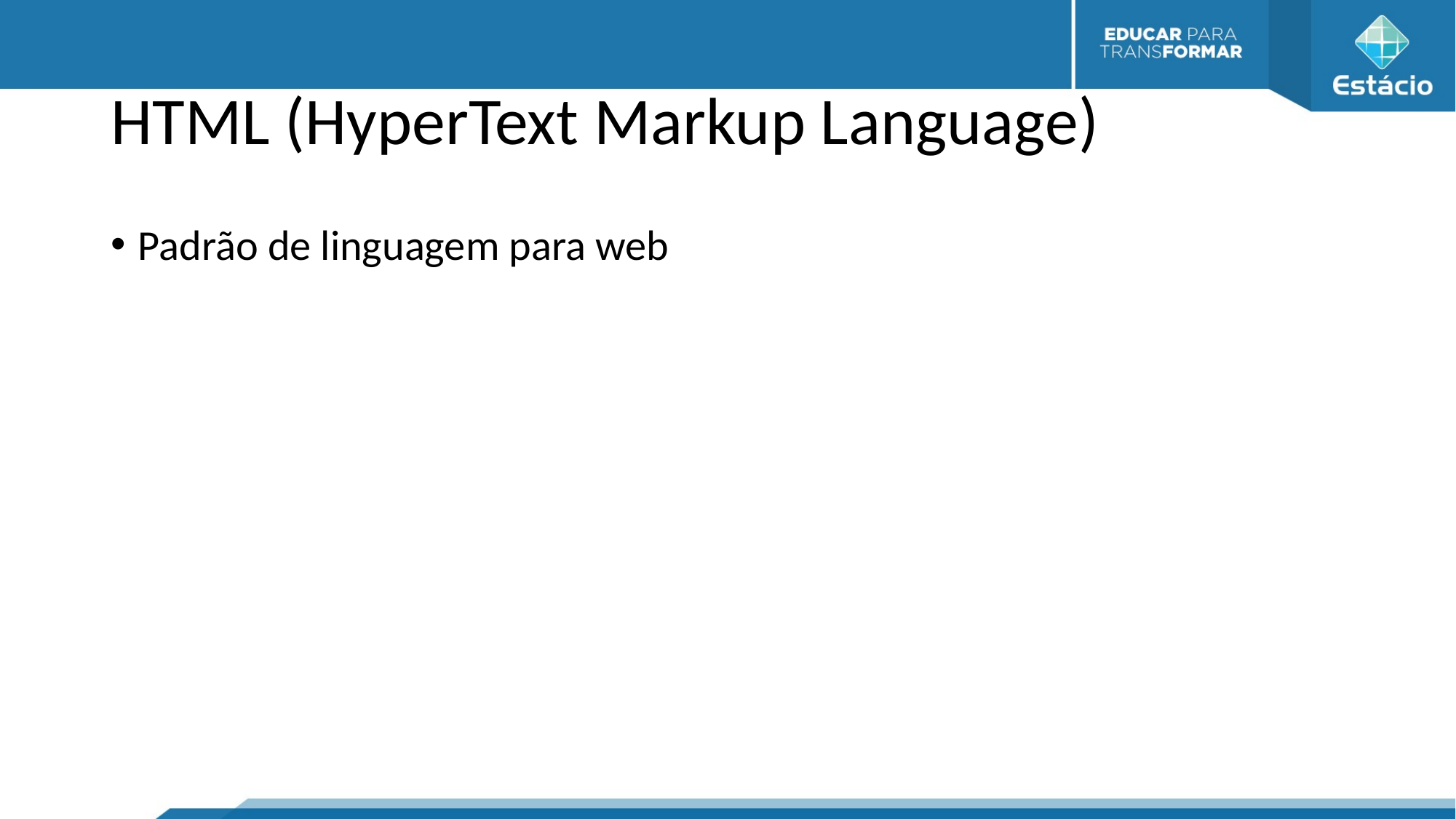

# HTML (HyperText Markup Language)
Padrão de linguagem para web